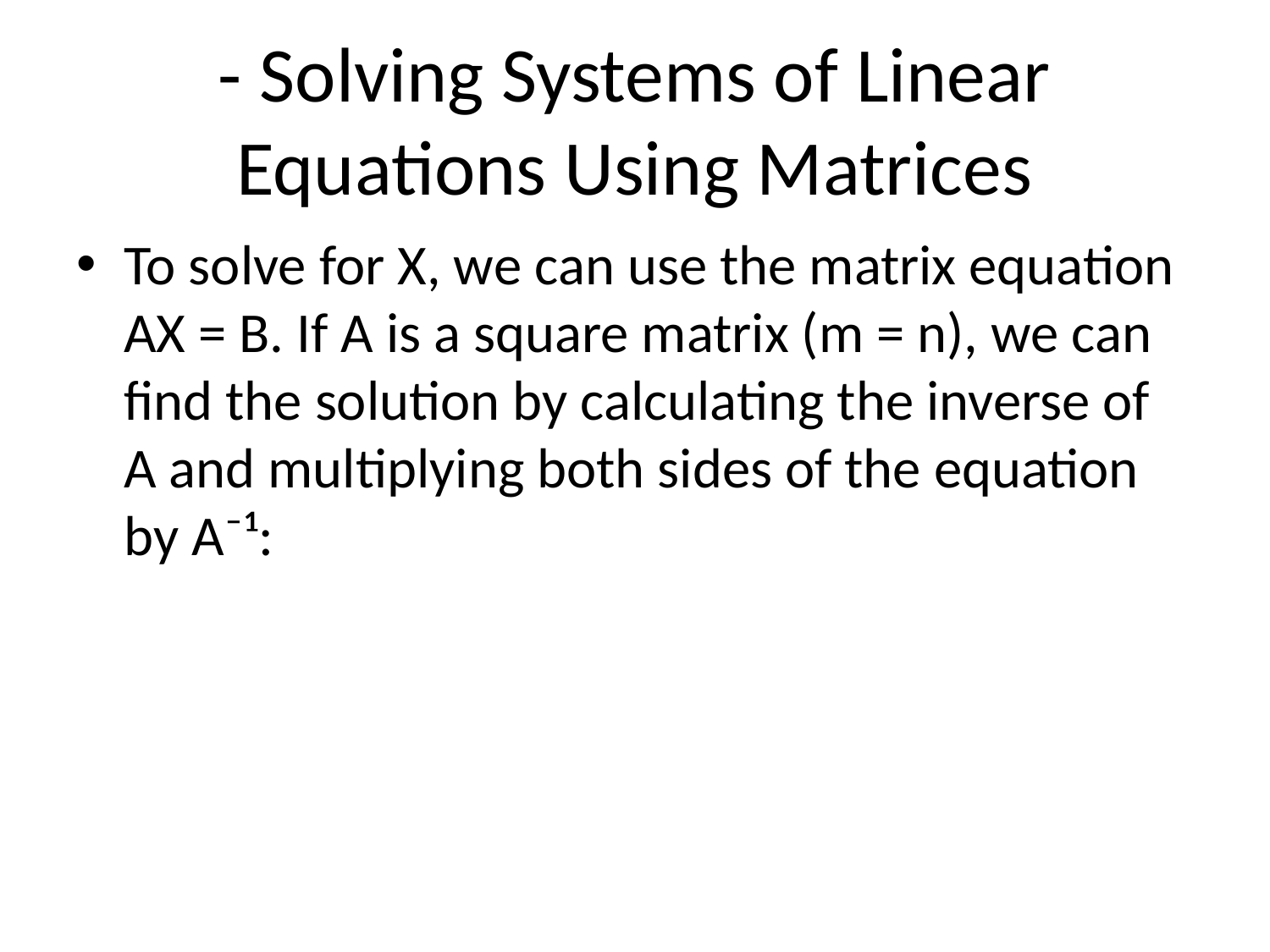

# - Solving Systems of Linear Equations Using Matrices
To solve for X, we can use the matrix equation AX = B. If A is a square matrix (m = n), we can find the solution by calculating the inverse of A and multiplying both sides of the equation by A⁻¹: